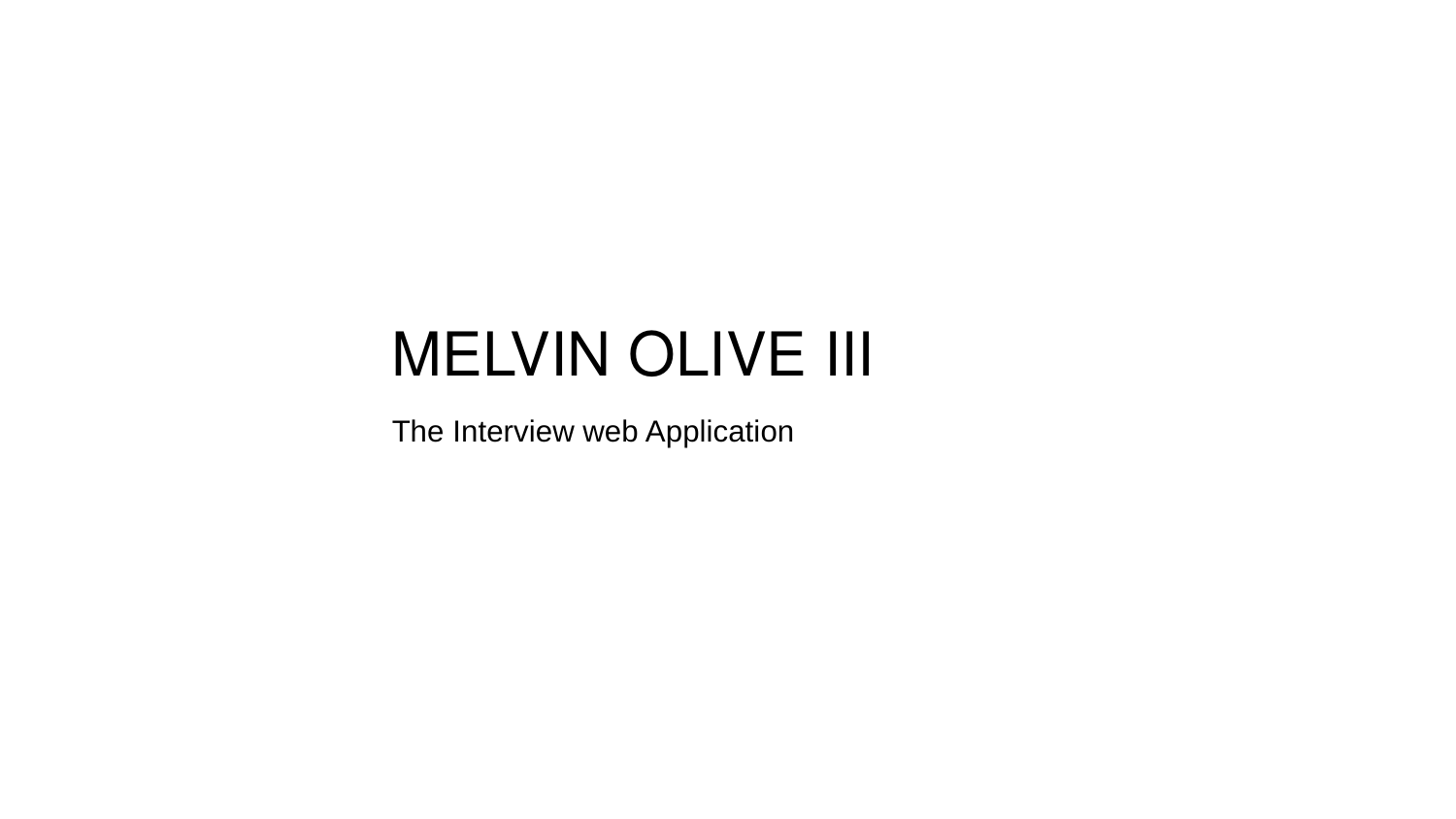

MELVIN OLIVE III
The Interview web Application